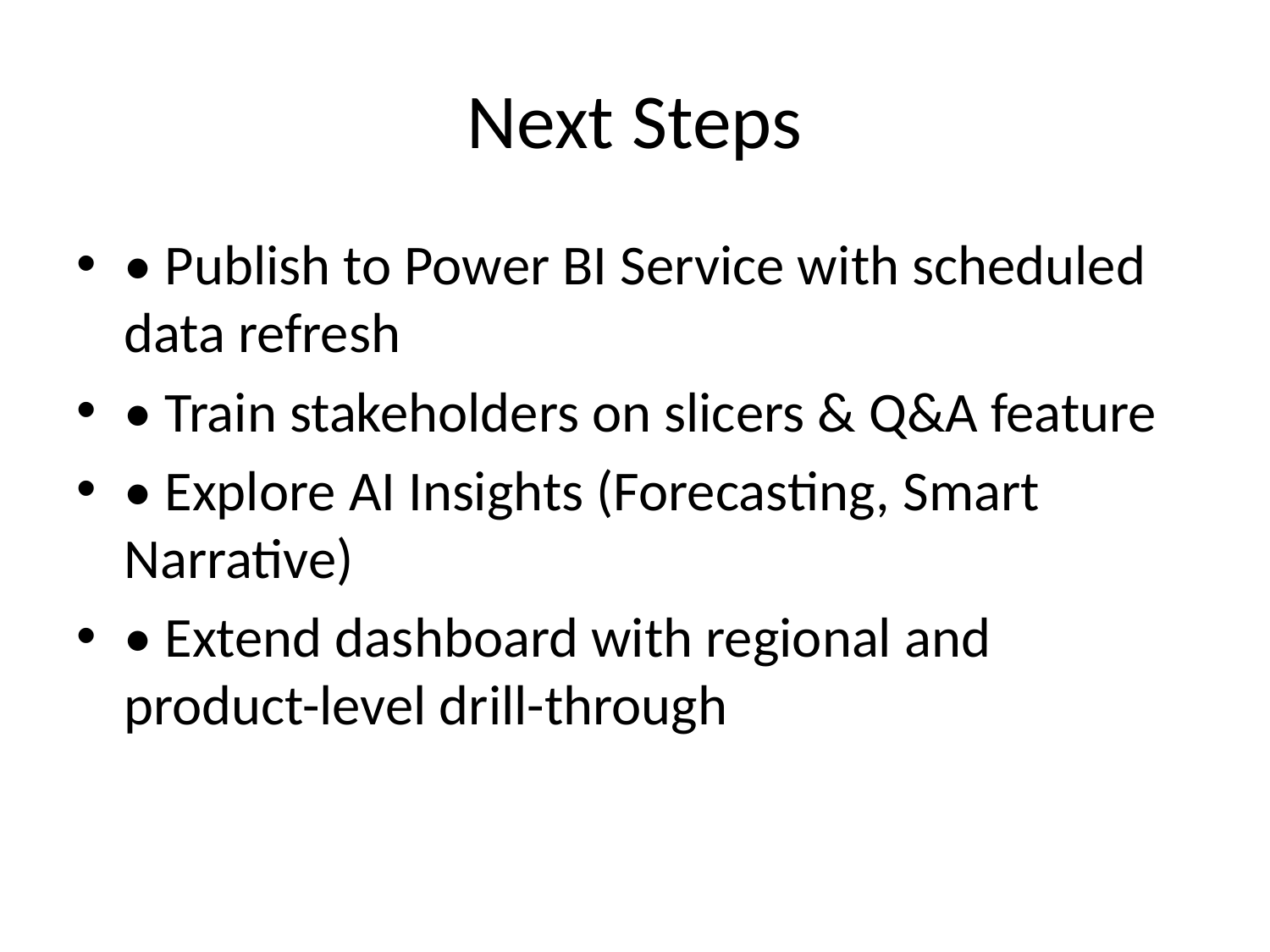

# Next Steps
• Publish to Power BI Service with scheduled data refresh
• Train stakeholders on slicers & Q&A feature
• Explore AI Insights (Forecasting, Smart Narrative)
• Extend dashboard with regional and product-level drill-through